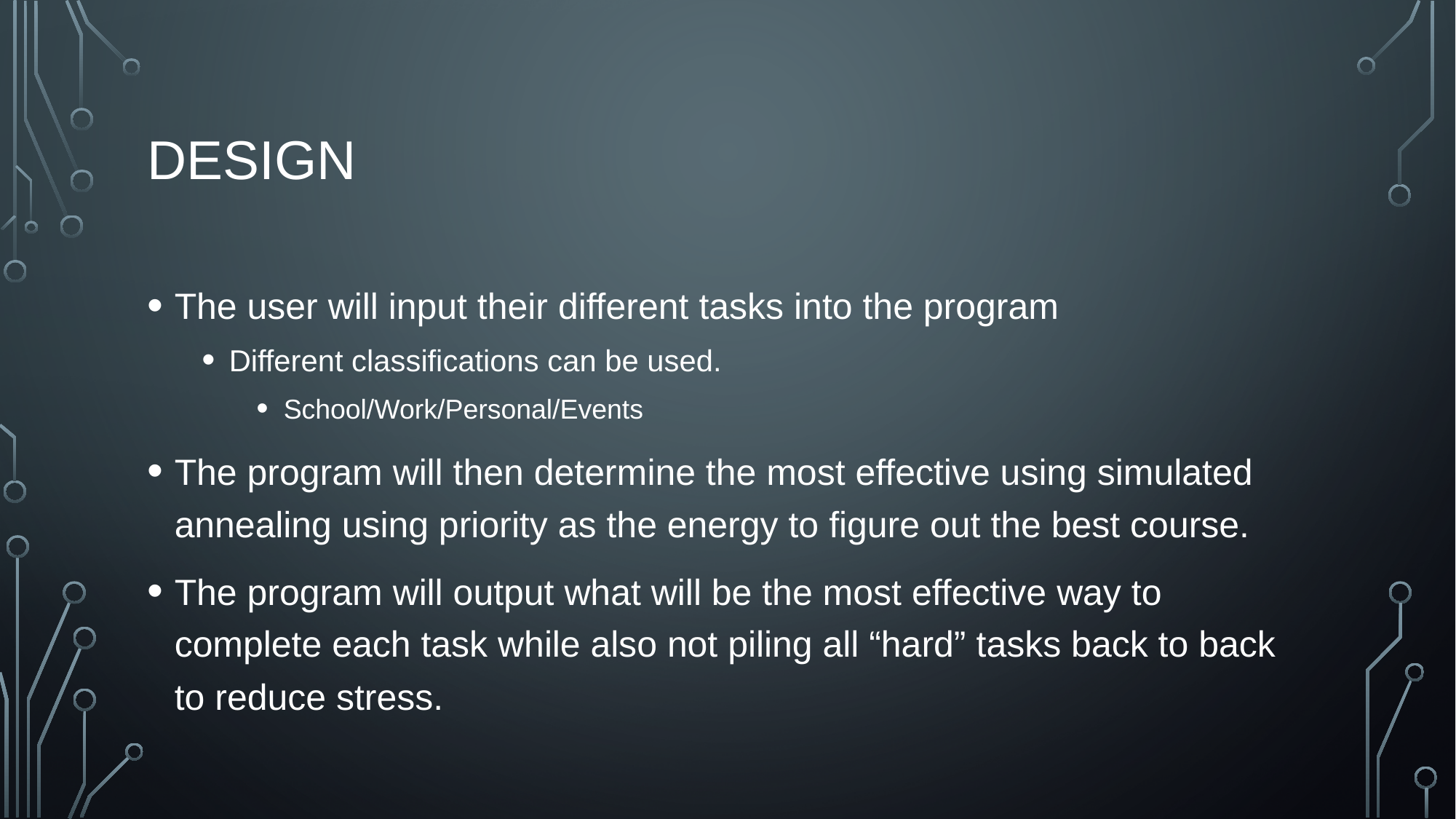

# Design
The user will input their different tasks into the program
Different classifications can be used.
School/Work/Personal/Events
The program will then determine the most effective using simulated annealing using priority as the energy to figure out the best course.
The program will output what will be the most effective way to complete each task while also not piling all “hard” tasks back to back to reduce stress.